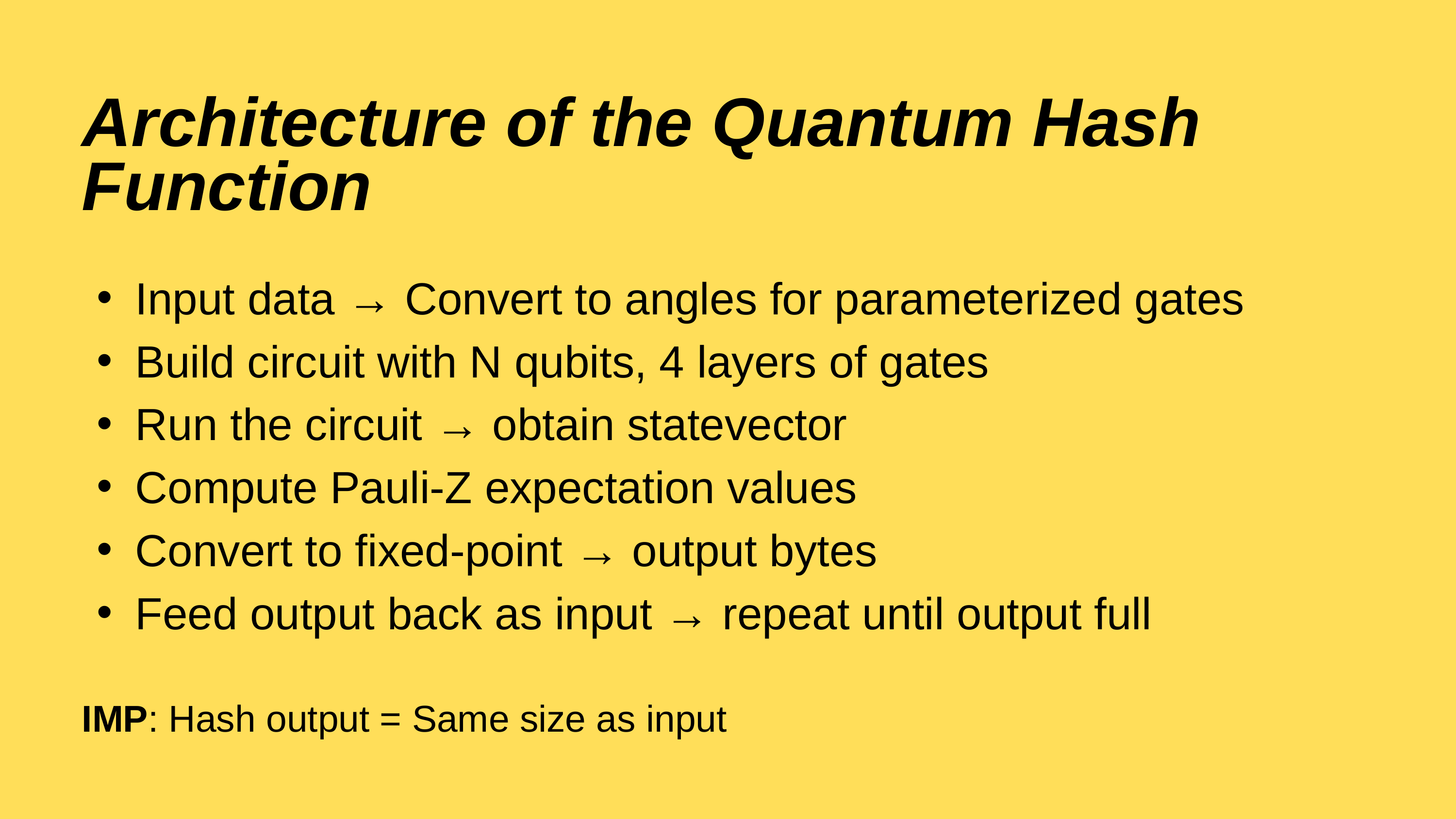

Architecture of the Quantum Hash Function
Input data → Convert to angles for parameterized gates
Build circuit with N qubits, 4 layers of gates
Run the circuit → obtain statevector
Compute Pauli-Z expectation values
Convert to fixed-point → output bytes
Feed output back as input → repeat until output full

IMP: Hash output = Same size as input